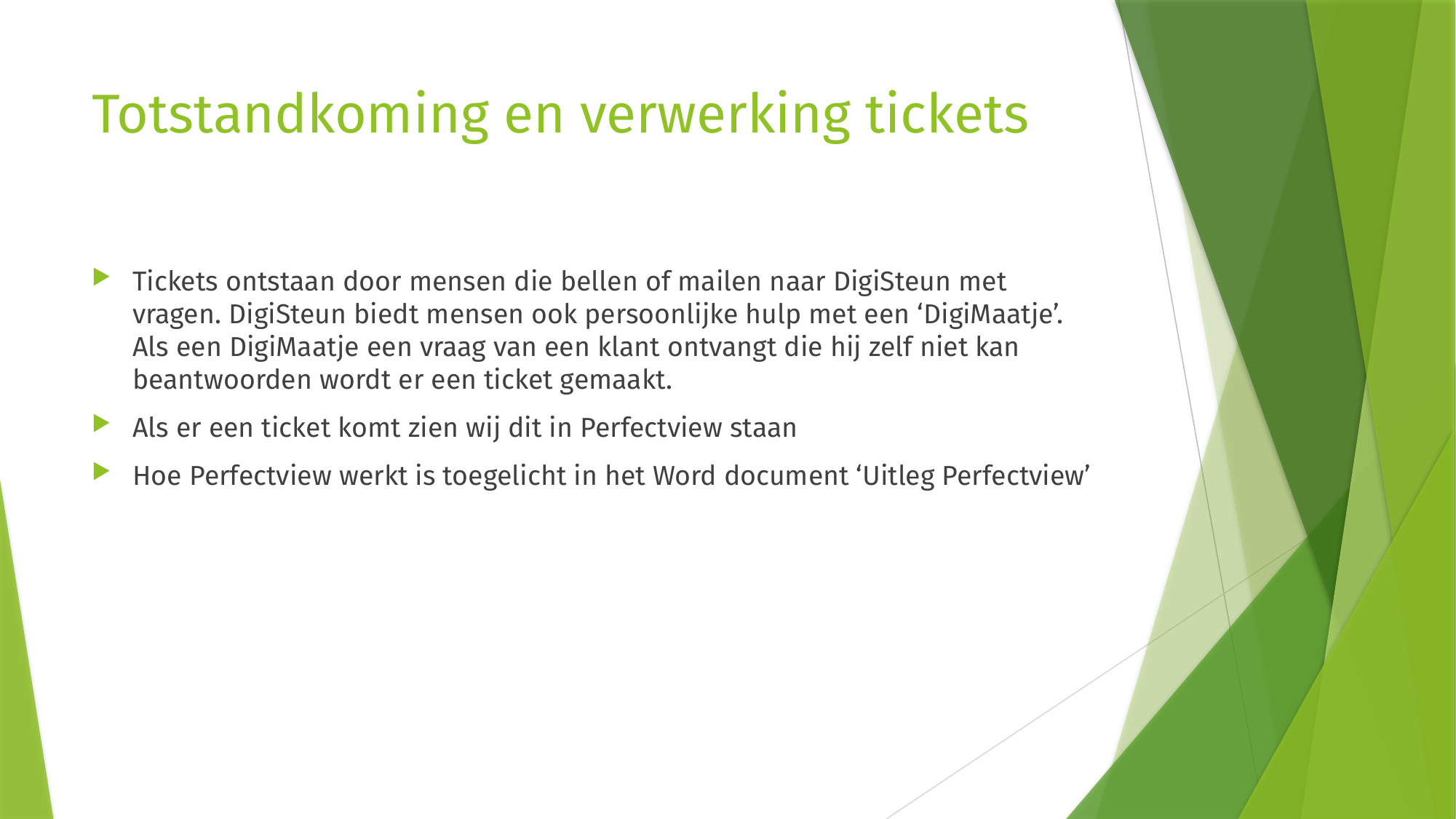

# Totstandkoming en verwerking tickets
Tickets ontstaan door mensen die bellen of mailen naar DigiSteun met vragen. DigiSteun biedt mensen ook persoonlijke hulp met een ‘DigiMaatje’. Als een DigiMaatje een vraag van een klant ontvangt die hij zelf niet kan beantwoorden wordt er een ticket gemaakt.
Als er een ticket komt zien wij dit in Perfectview staan
Hoe Perfectview werkt is toegelicht in het Word document ‘Uitleg Perfectview’